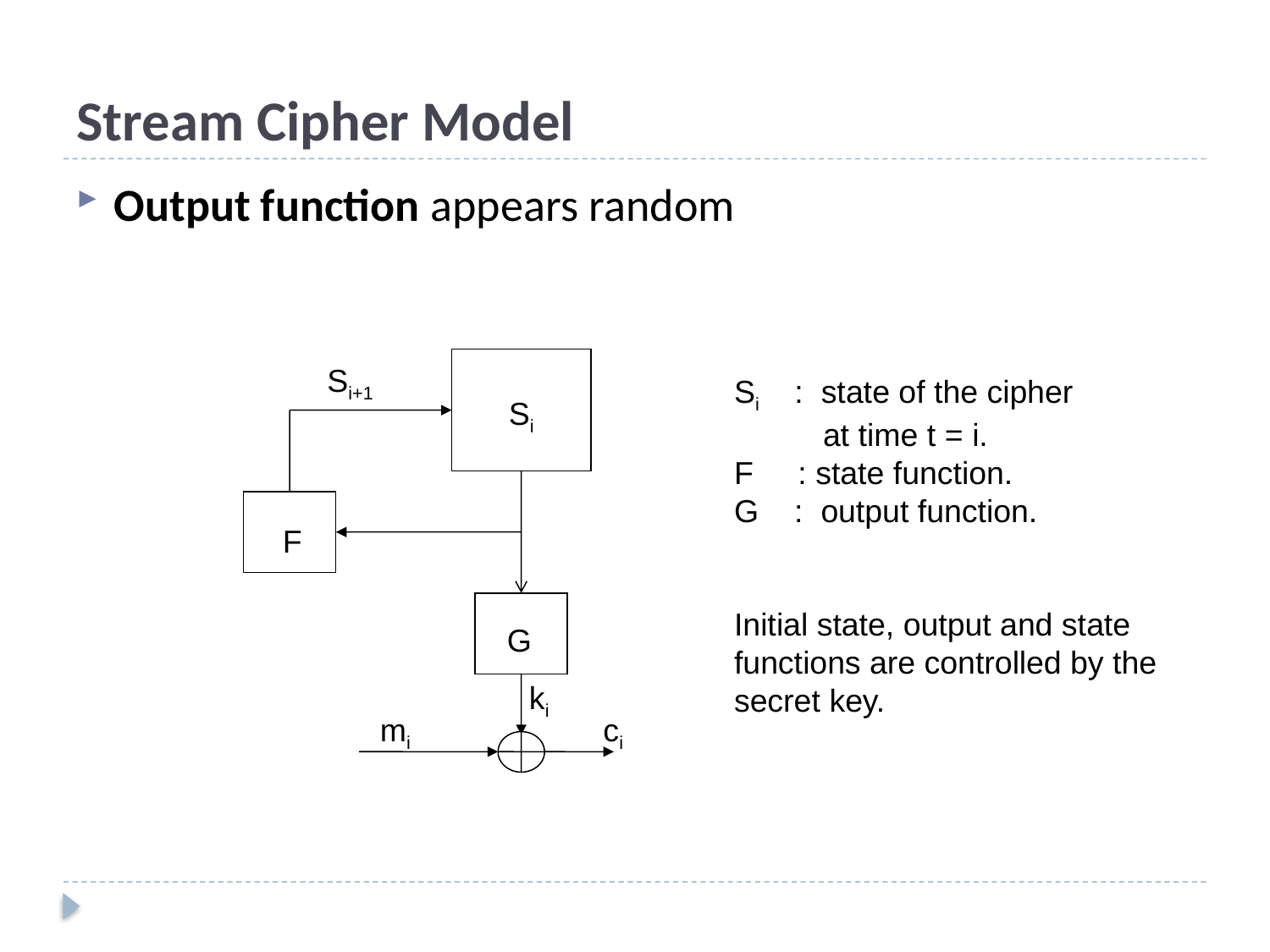

# Stream Cipher Model
Output function appears random

     Si
Si+1
Si    :  state of the cipher
          at time t = i.
F     : state function.
G    :  output function.

   F

    G
Initial state, output and state
functions are controlled by the
secret key.
ki

mi
ci